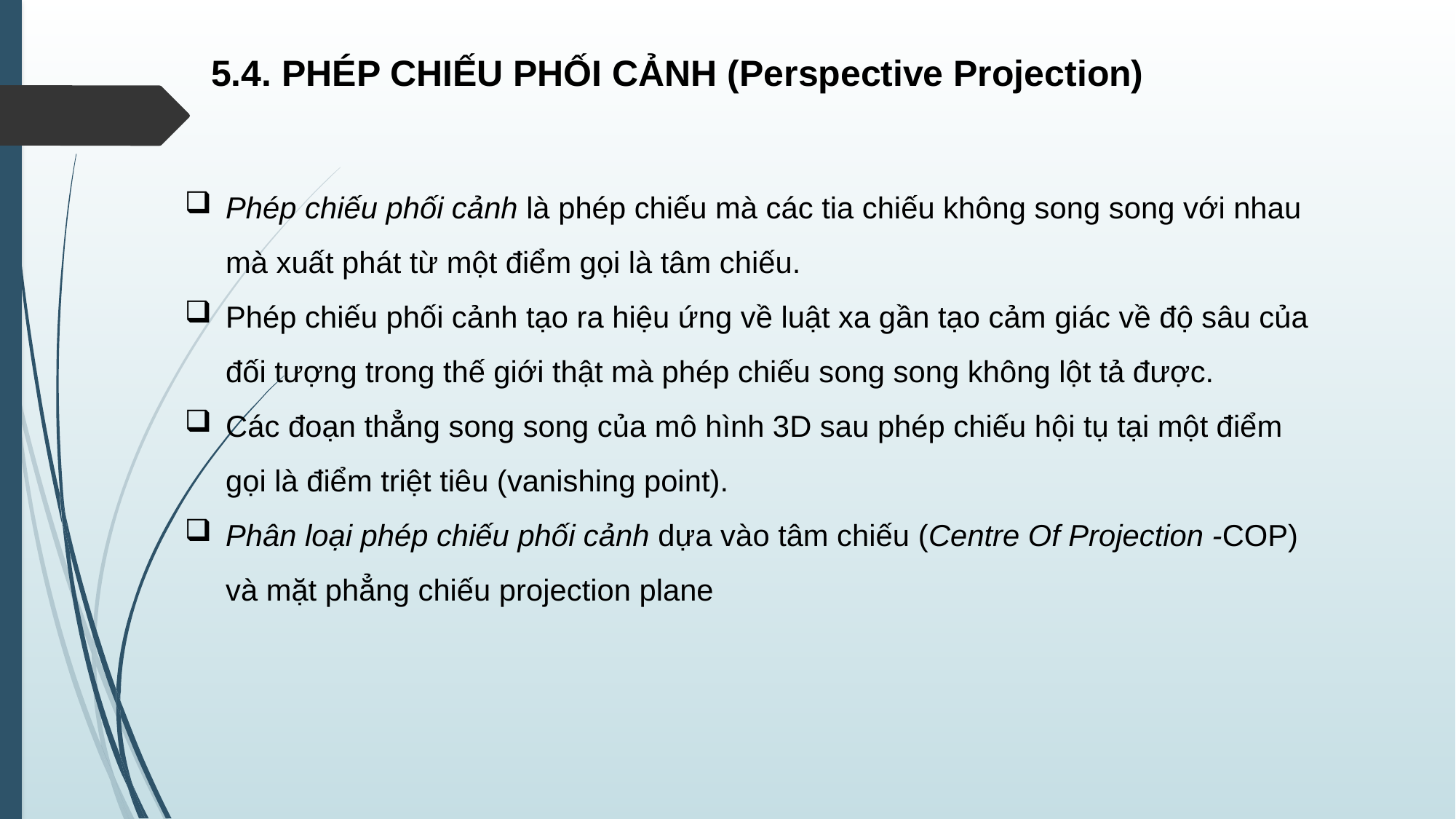

5.4. PHÉP CHIẾU PHỐI CẢNH (Perspective Projection)
Phép chiếu phối cảnh là phép chiếu mà các tia chiếu không song song với nhau mà xuất phát từ một điểm gọi là tâm chiếu.
Phép chiếu phối cảnh tạo ra hiệu ứng về luật xa gần tạo cảm giác về độ sâu của đối tượng trong thế giới thật mà phép chiếu song song không lột tả được.
Các đoạn thẳng song song của mô hình 3D sau phép chiếu hội tụ tại một điểm gọi là điểm triệt tiêu (vanishing point).
Phân loại phép chiếu phối cảnh dựa vào tâm chiếu (Centre Of Projection -COP) và mặt phẳng chiếu projection plane